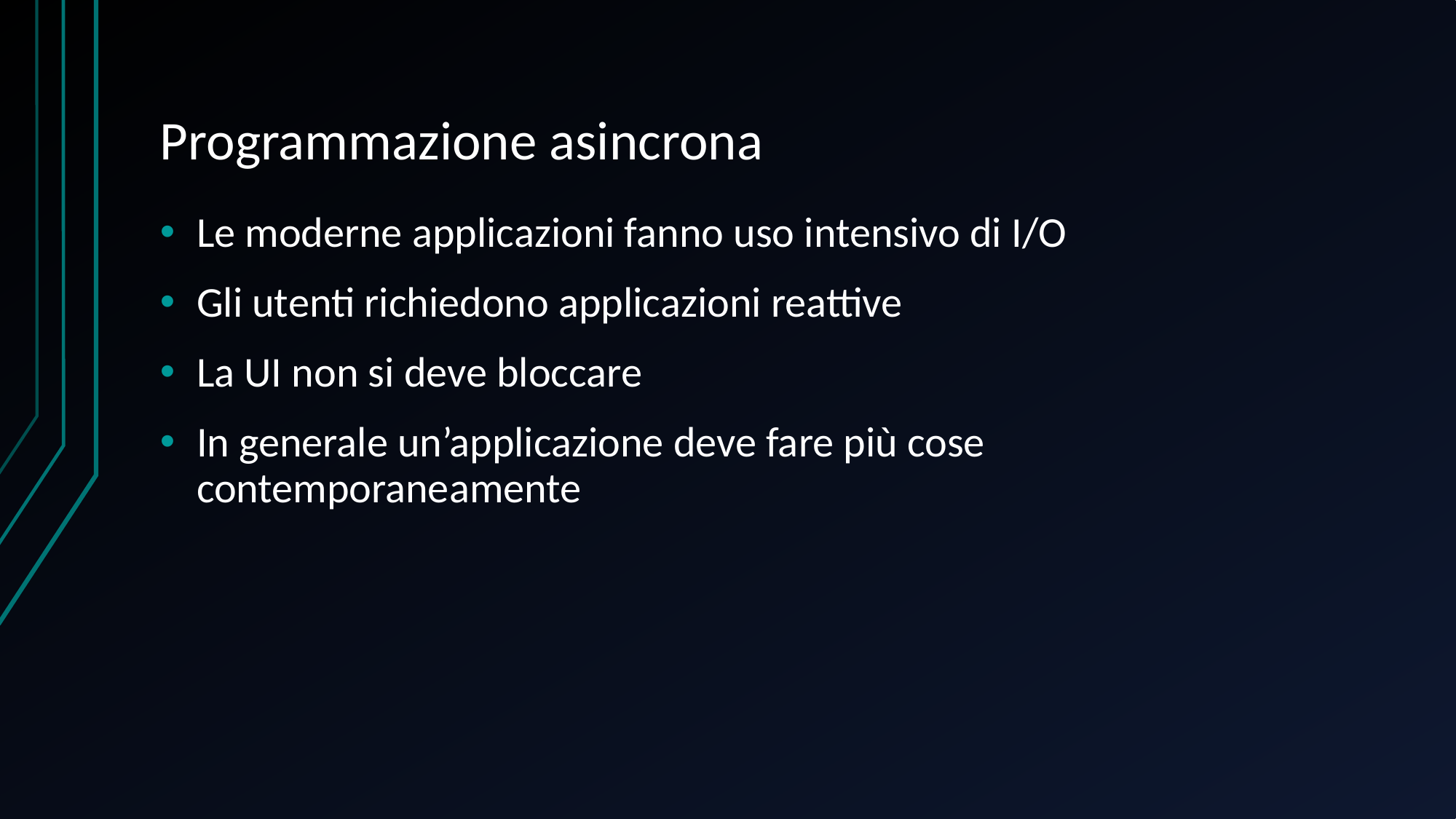

# Programmazione asincrona
Le moderne applicazioni fanno uso intensivo di I/O
Gli utenti richiedono applicazioni reattive
La UI non si deve bloccare
In generale un’applicazione deve fare più cose contemporaneamente